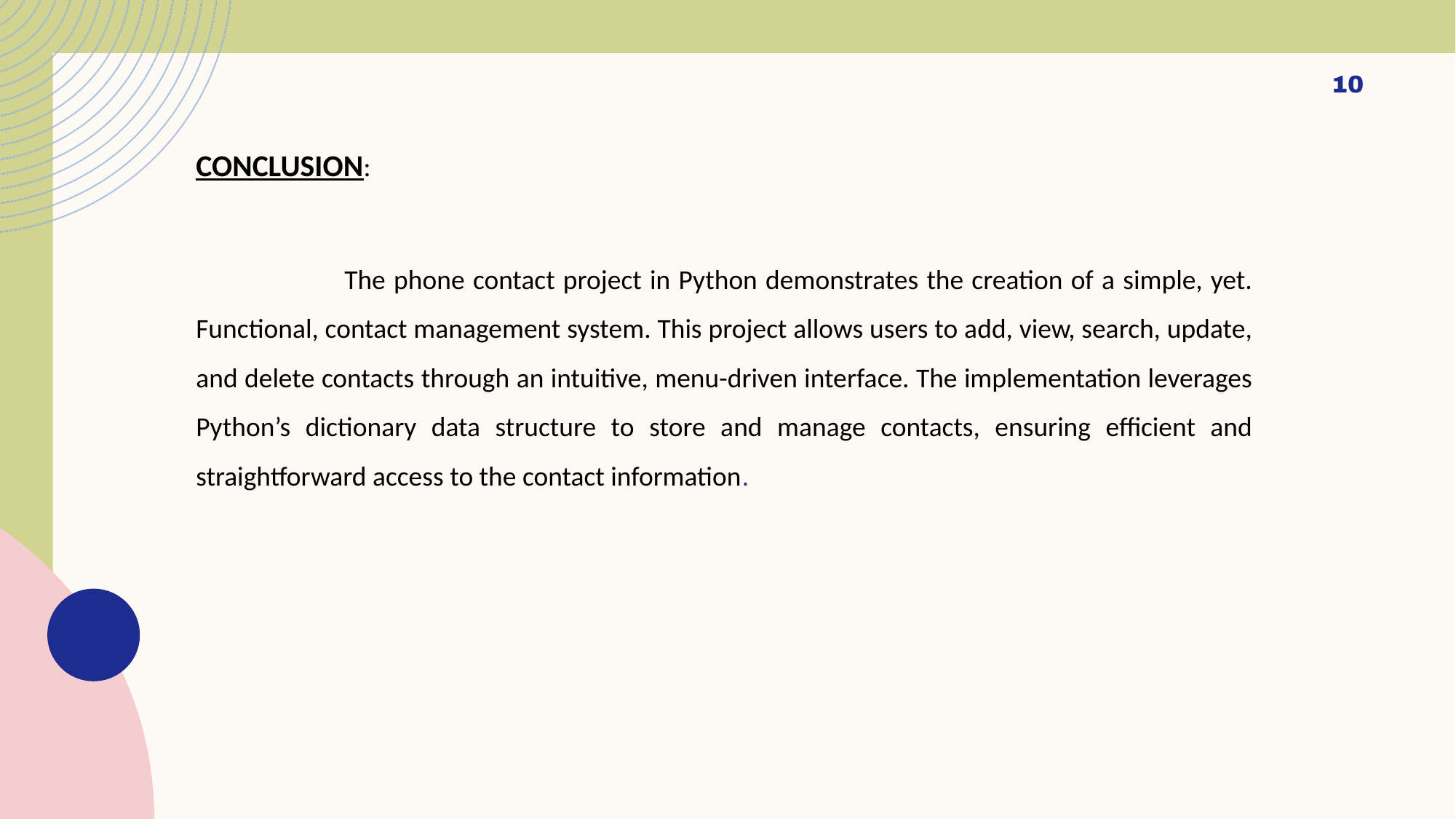

10
CONCLUSION:

                  The phone contact project in Python demonstrates the creation of a simple, yet. Functional, contact management system. This project allows users to add, view, search, update, and delete contacts through an intuitive, menu-driven interface. The implementation leverages Python’s dictionary data structure to store and manage contacts, ensuring efficient and straightforward access to the contact information.